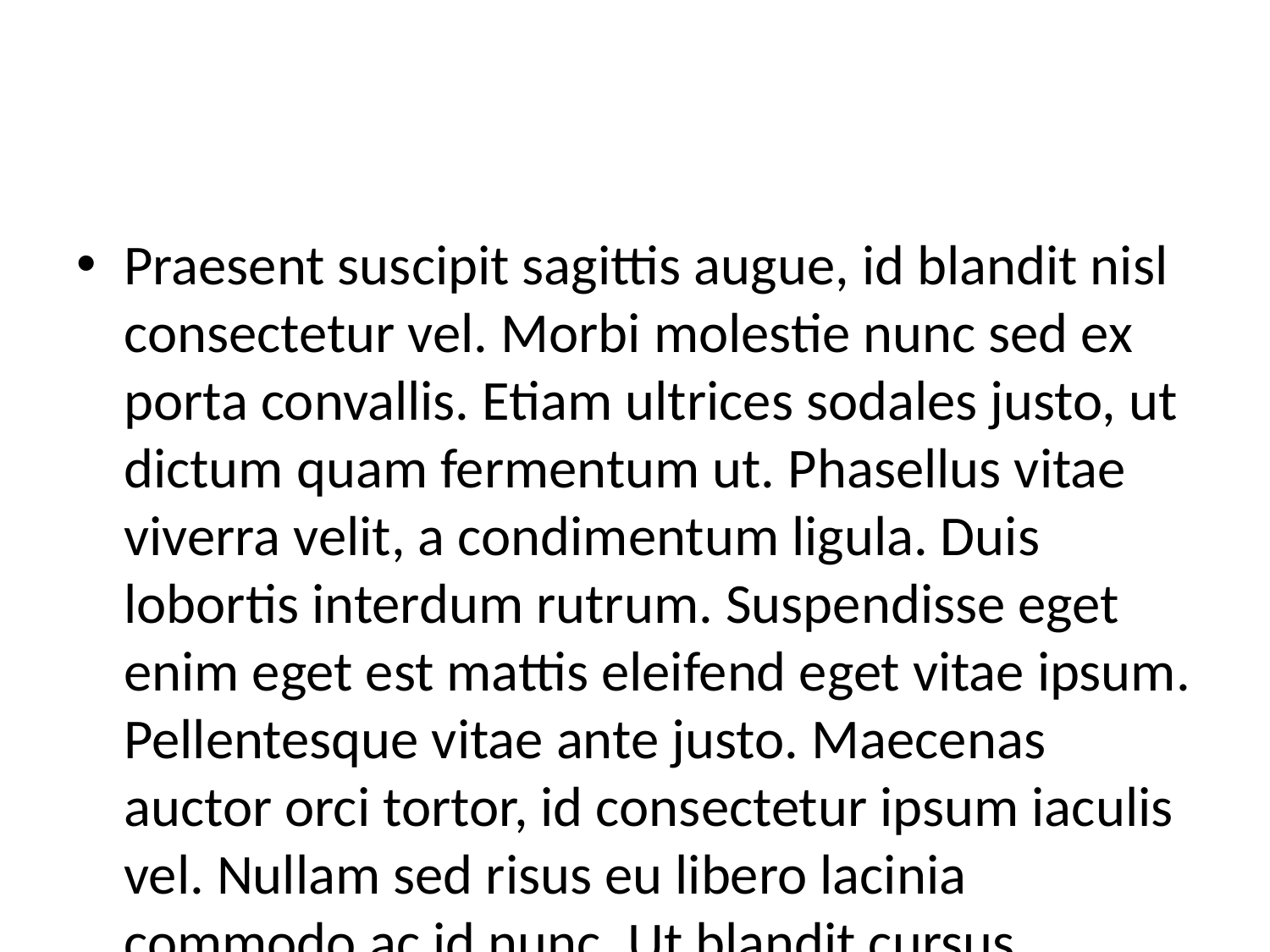

#
Praesent suscipit sagittis augue, id blandit nisl consectetur vel. Morbi molestie nunc sed ex porta convallis. Etiam ultrices sodales justo, ut dictum quam fermentum ut. Phasellus vitae viverra velit, a condimentum ligula. Duis lobortis interdum rutrum. Suspendisse eget enim eget est mattis eleifend eget vitae ipsum. Pellentesque vitae ante justo. Maecenas auctor orci tortor, id consectetur ipsum iaculis vel. Nullam sed risus eu libero lacinia commodo ac id nunc. Ut blandit cursus aliquet. Praesent sit amet facilisis sem, ac vulputate felis. Aenean volutpat eros justo, id ullamcorper leo lacinia non. Vestibulum diam felis, gravida non enim ut, accumsan venenatis ligula. Praesent a dui lacinia, dignissim sapien non, volutpat turpis. Sed rhoncus porttitor est vel fringilla.